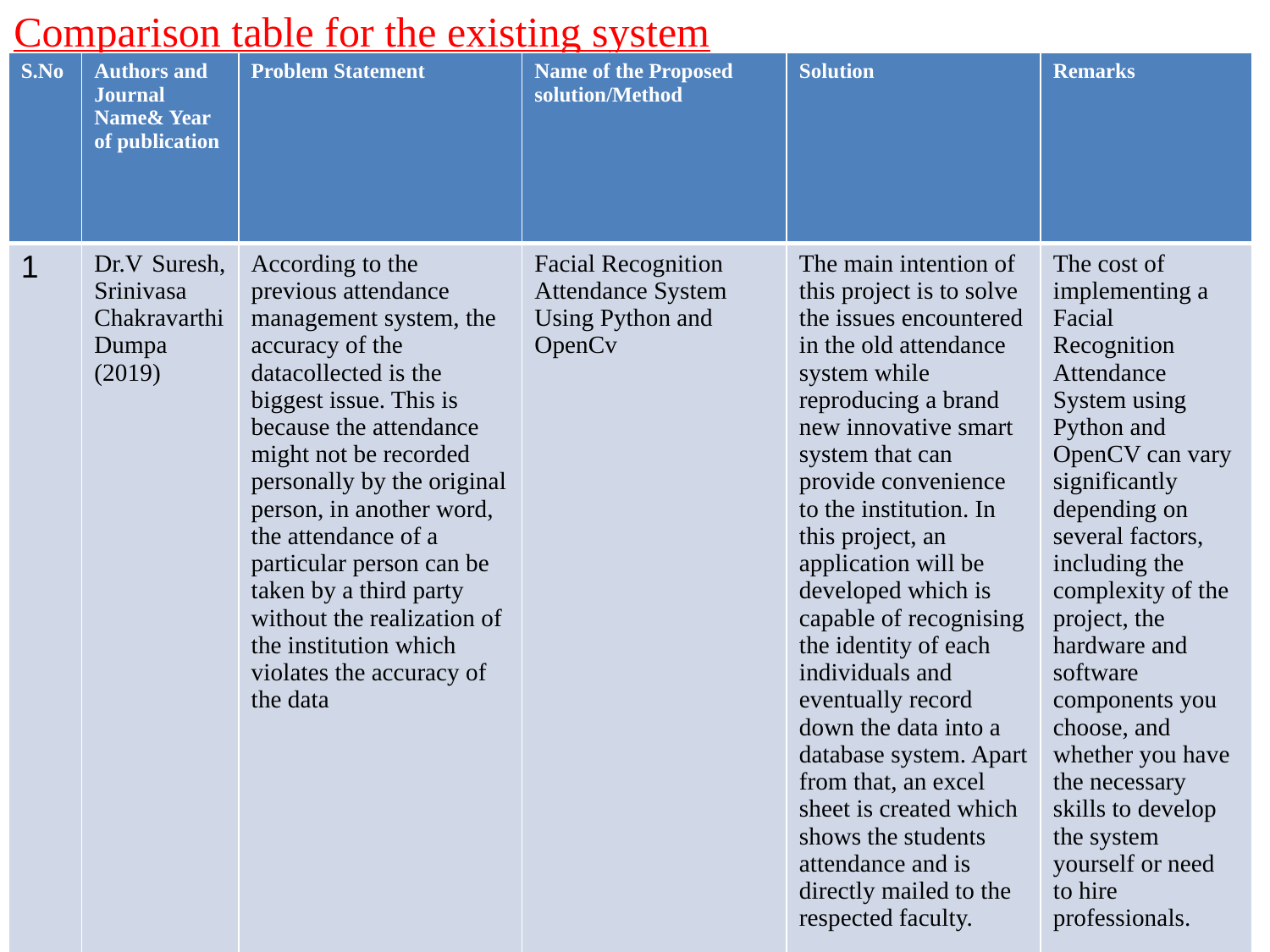

Comparison table for the existing system
| S.No | Authors and Journal Name& Year of publication | Problem Statement | Name of the Proposed solution/Method | Solution | Remarks |
| --- | --- | --- | --- | --- | --- |
| 1 | Dr.V Suresh, Srinivasa Chakravarthi Dumpa (2019) | According to the previous attendance management system, the accuracy of the datacollected is the biggest issue. This is because the attendance might not be recorded personally by the original person, in another word, the attendance of a particular person can be taken by a third party without the realization of the institution which violates the accuracy of the data | Facial Recognition Attendance System Using Python and OpenCv | The main intention of this project is to solve the issues encountered in the old attendance system while reproducing a brand new innovative smart system that can provide convenience to the institution. In this project, an application will be developed which is capable of recognising the identity of each individuals and eventually record down the data into a database system. Apart from that, an excel sheet is created which shows the students attendance and is directly mailed to the respected faculty. | The cost of implementing a Facial Recognition Attendance System using Python and OpenCV can vary significantly depending on several factors, including the complexity of the project, the hardware and software components you choose, and whether you have the necessary skills to develop the system yourself or need to hire professionals. |
| 2 | Khawla Alhanaee Mitha Alhammad (2019) | Face identification has been considered an interesting research domain in the past few years as it plays a major biometric authentication role in several applications including attendance management and access control systems. Attendance management systems are very important to all organization though they are complex and time-consuming for managing regular attendance log. | Face Recognition Smart Attendance System using Deep Transfer Learning | This paper presents a deep learning based facial recognition attendance system. We utilize transfer learning by using three pre-trained convolutional neural networks and trained them on our data. When compared to other approaches, the system showed very high performance in terms of high prediction accuracy and reasonable training time. The three networks are SqueezeNet, GoogleNet and AlexNet where they achieved a validation accuracy of 98.33%, 93.33% and 100% respectively. | While the paper is undoubtedly a significant contribution to the field, there are some areas that warrant further attention. First, the quality and diversity of the dataset used for training and validation are crucial aspects that should be detailed. A robust dataset that accurately represents the real-world scenarios where the system is intended to be deployed is essential to avoid biases and overfitting. Providing additional information on the dataset, its size, and any data augmentation techniques employed would enhance the paper's transparency. |
| 3 | Ashwin Rao | The proposed attendance system requires three major technologies to identify students: 1) object detection and localization, to identify which objects in the classroom are students, and where they are, 2) face detection, to identify which object is a face, and 3) face recognition, to map detected faces to corresponding students. There is continuous research going on in these areas. YOLO [1] is a real-time object detection algorithm which is being continuously improved upon since its first introduction in 2016. Haar Casading [2] identifies faces in a real-time video feed. FaceNet [3] is a notable facerecognition technique, which uses a deep convolutional neural network with 22 layers trained via a triplet loss function to directly output a 128-dimensional embedding. VGGFace2 [4] is a dataset for training face recognition models taking into account pose and age. | AttenFace: A Real Time Attendance System Using Face Recognition | This paper proposes a new method to analyze and grant attendance in real time using face recognition. Attendance in each class is determined automatically with no human effort. The system ensures that a student must stay in class for at least a certain amount of time to be marked present, and at the same time grants a certain amount of leniency in the attendance calculation, as decided by the professor. There is always scope for improvement. | This paper presents a novel real-time attendance management system based on facial recognition technology, automating attendance tracking while ensuring that students meet specific time-based criteria to be marked present. However, it recognizes the inherent challenges of facial recognition technology, including occasional inaccuracies caused by environmental factors and variations in student positioning. As the field of face recognition continually evolves, it is anticipated that the proposed system will benefit from improved algorithms that offer greater accuracy and adaptability. To fully embrace this innovative approach, it is essential for the paper to address practical implementation considerations and measures to handle recognition errors, thereby enhancing its potential for adoption in diverse educational settings. |
| 4 |  |  |  |  |  |